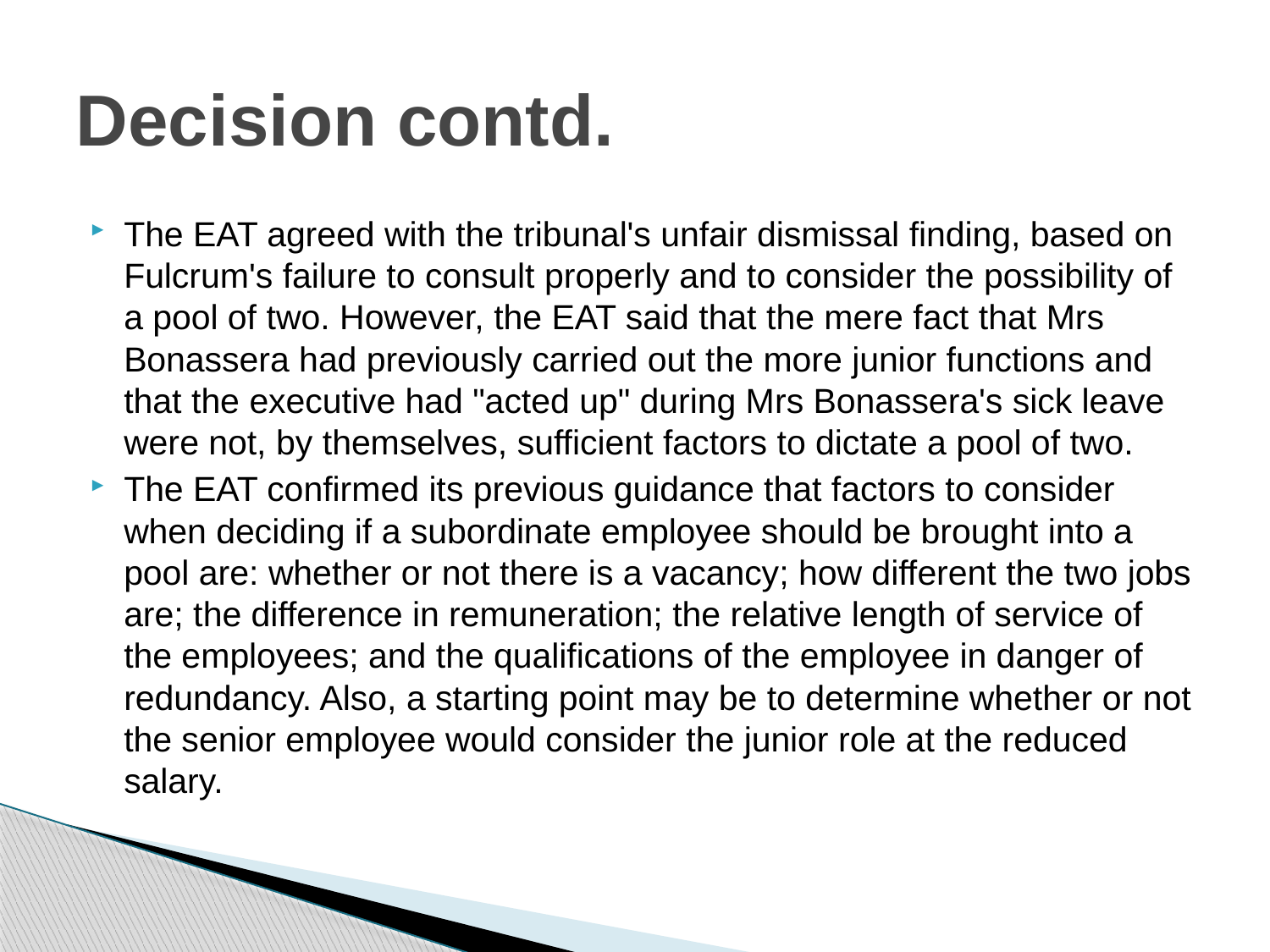

# Decision contd.
The EAT agreed with the tribunal's unfair dismissal finding, based on Fulcrum's failure to consult properly and to consider the possibility of a pool of two. However, the EAT said that the mere fact that Mrs Bonassera had previously carried out the more junior functions and that the executive had "acted up" during Mrs Bonassera's sick leave were not, by themselves, sufficient factors to dictate a pool of two.
The EAT confirmed its previous guidance that factors to consider when deciding if a subordinate employee should be brought into a pool are: whether or not there is a vacancy; how different the two jobs are; the difference in remuneration; the relative length of service of the employees; and the qualifications of the employee in danger of redundancy. Also, a starting point may be to determine whether or not the senior employee would consider the junior role at the reduced salary.